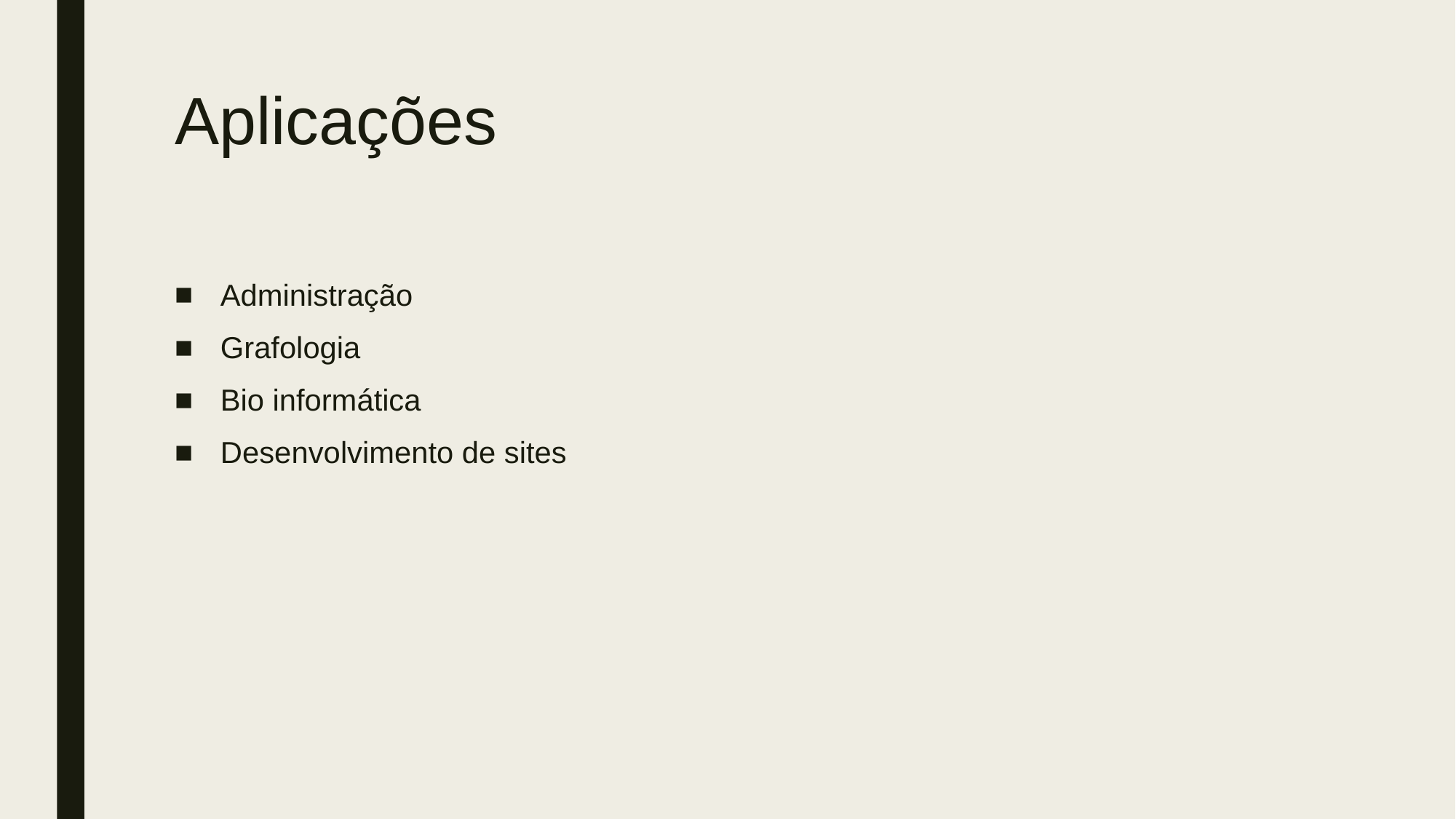

# Aplicações
Administração
Grafologia
Bio informática
Desenvolvimento de sites